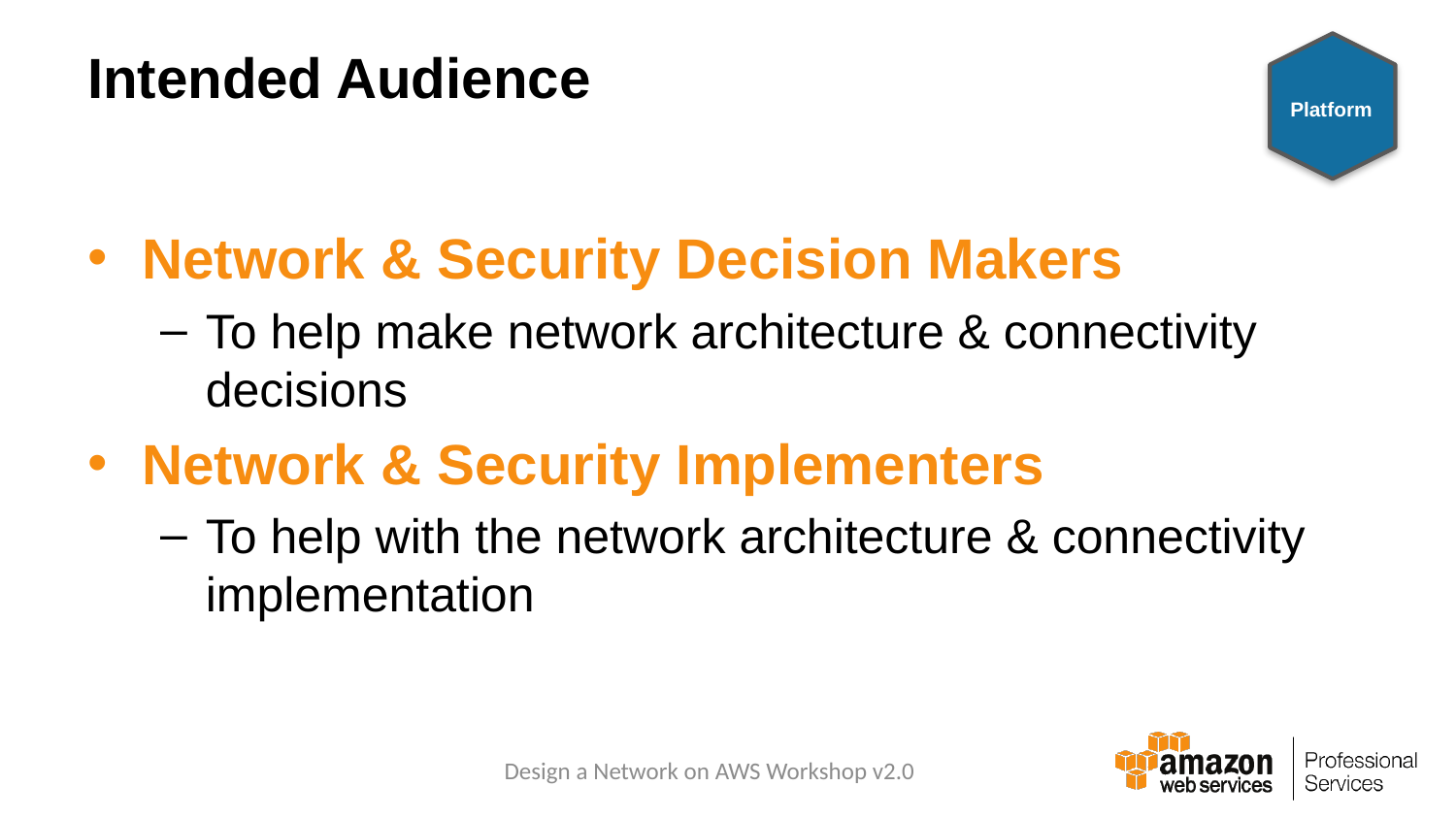

# Intended Audience

Platform

Network & Security Decision Makers
To help make network architecture & connectivity decisions
Network & Security Implementers
To help with the network architecture & connectivity implementation

Design a Network on AWS Workshop v2.0